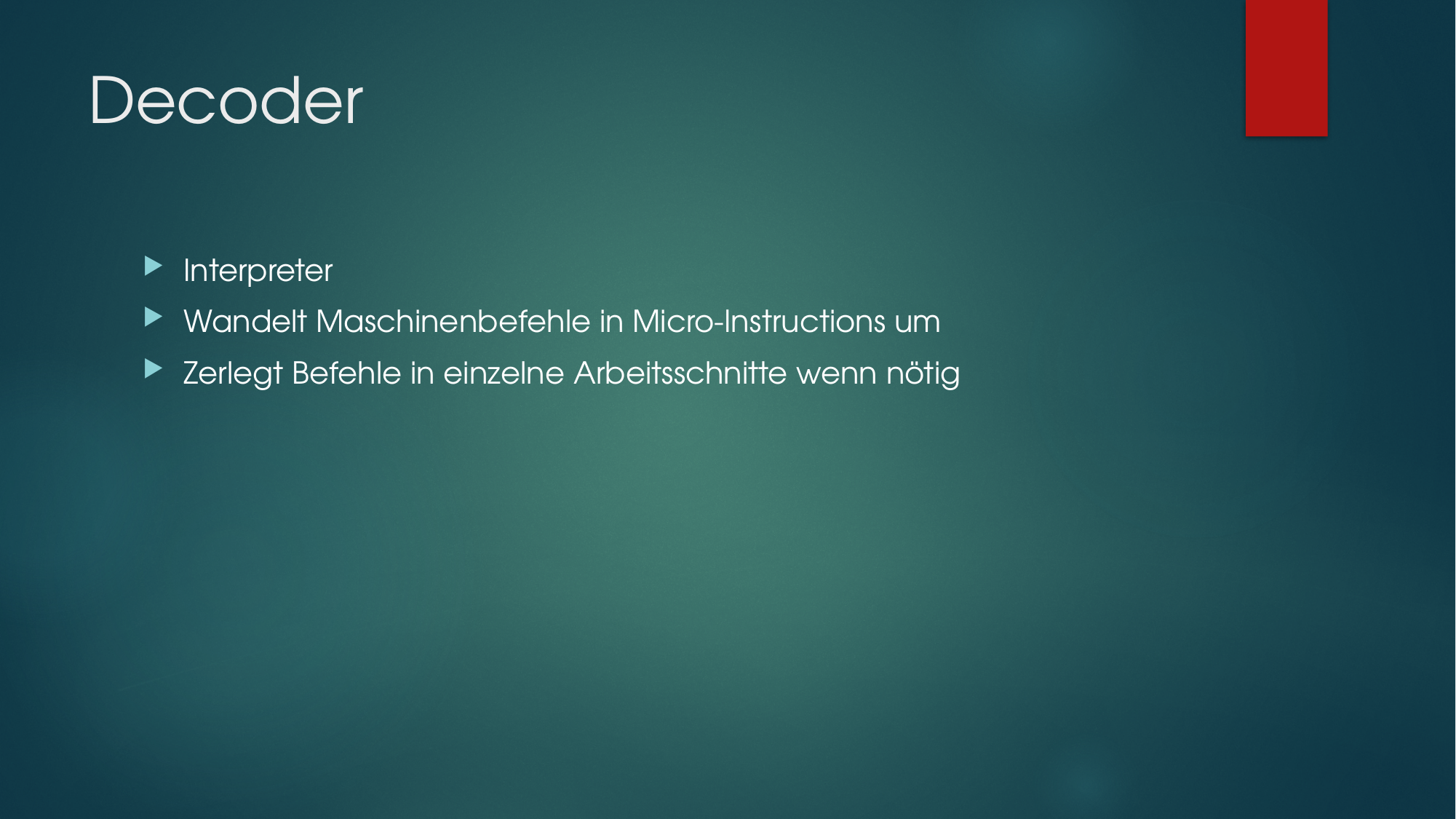

# Decoder
Interpreter
Wandelt Maschinenbefehle in Micro-Instructions um
Zerlegt Befehle in einzelne Arbeitsschnitte wenn nötig